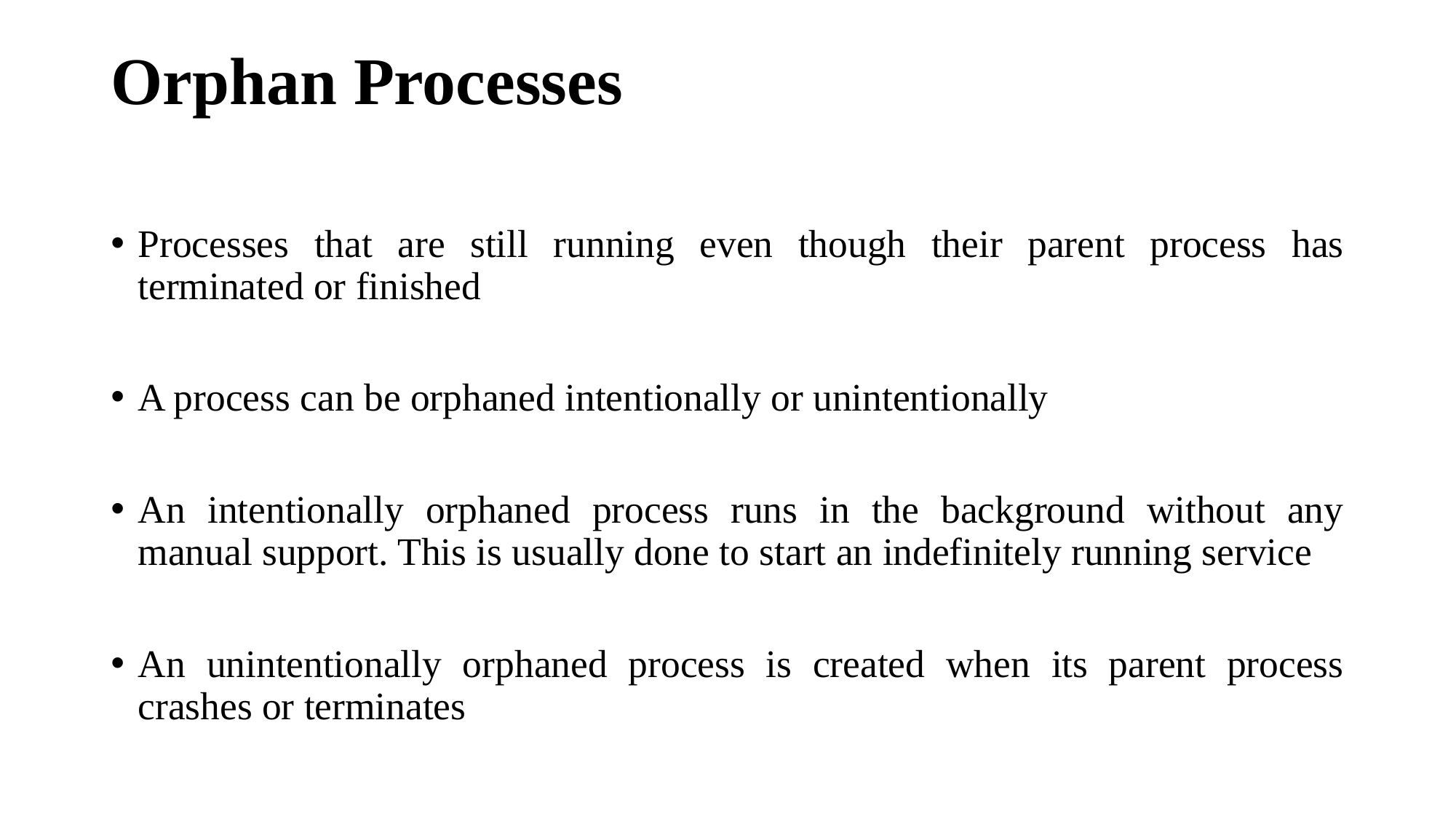

# Orphan Processes
Processes that are still running even though their parent process has terminated or finished

A process can be orphaned intentionally or unintentionally

An intentionally orphaned process runs in the background without any manual support. This is usually done to start an indefinitely running service

An unintentionally orphaned process is created when its parent process crashes or terminates